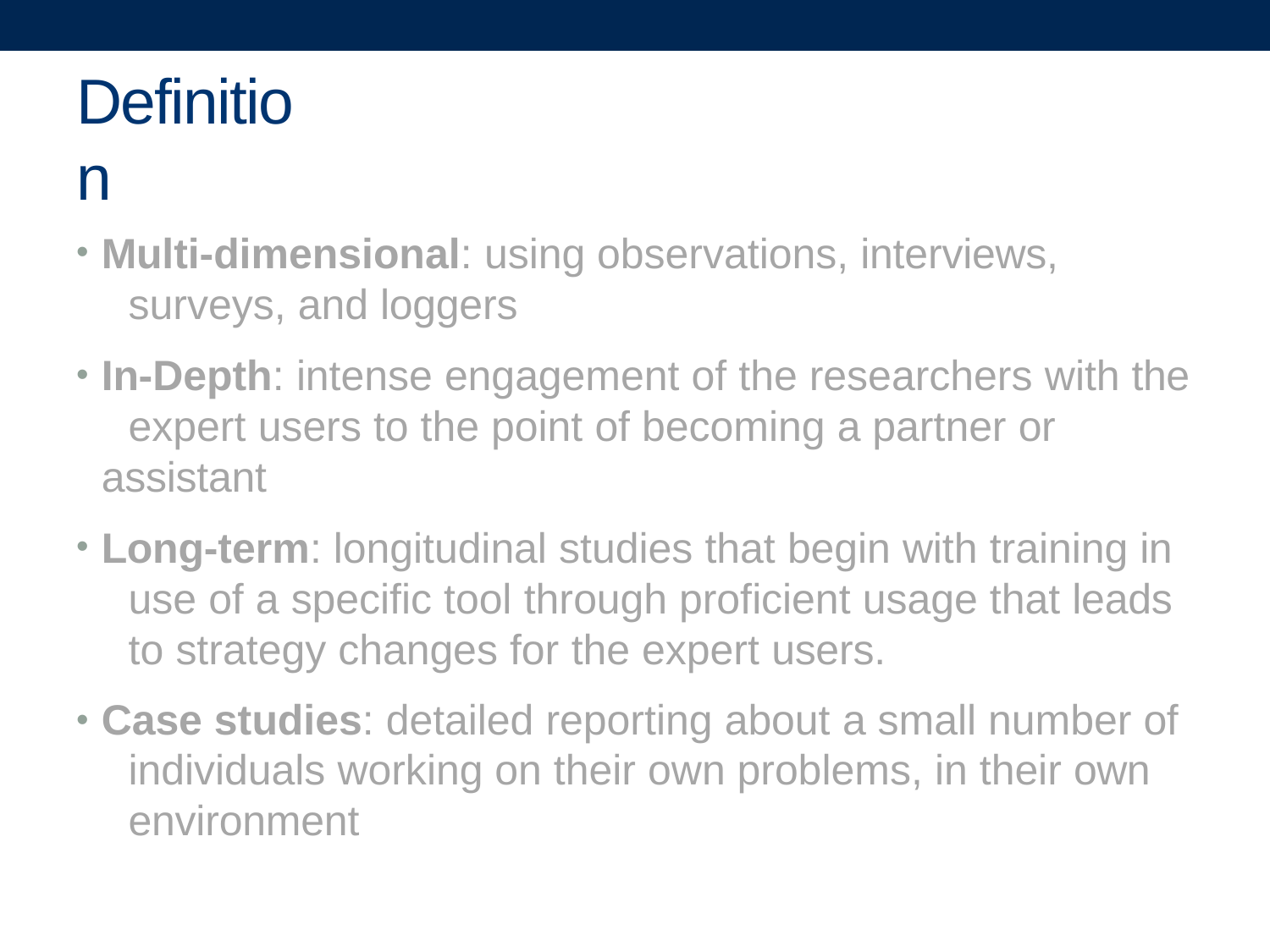

# Definition
Multi-dimensional: using observations, interviews, 	surveys, and loggers
In-Depth: intense engagement of the researchers with the 	expert users to the point of becoming a partner or 	assistant
Long-term: longitudinal studies that begin with training in 	use of a specific tool through proficient usage that leads 	to strategy changes for the expert users.
Case studies: detailed reporting about a small number of 	individuals working on their own problems, in their own 	environment